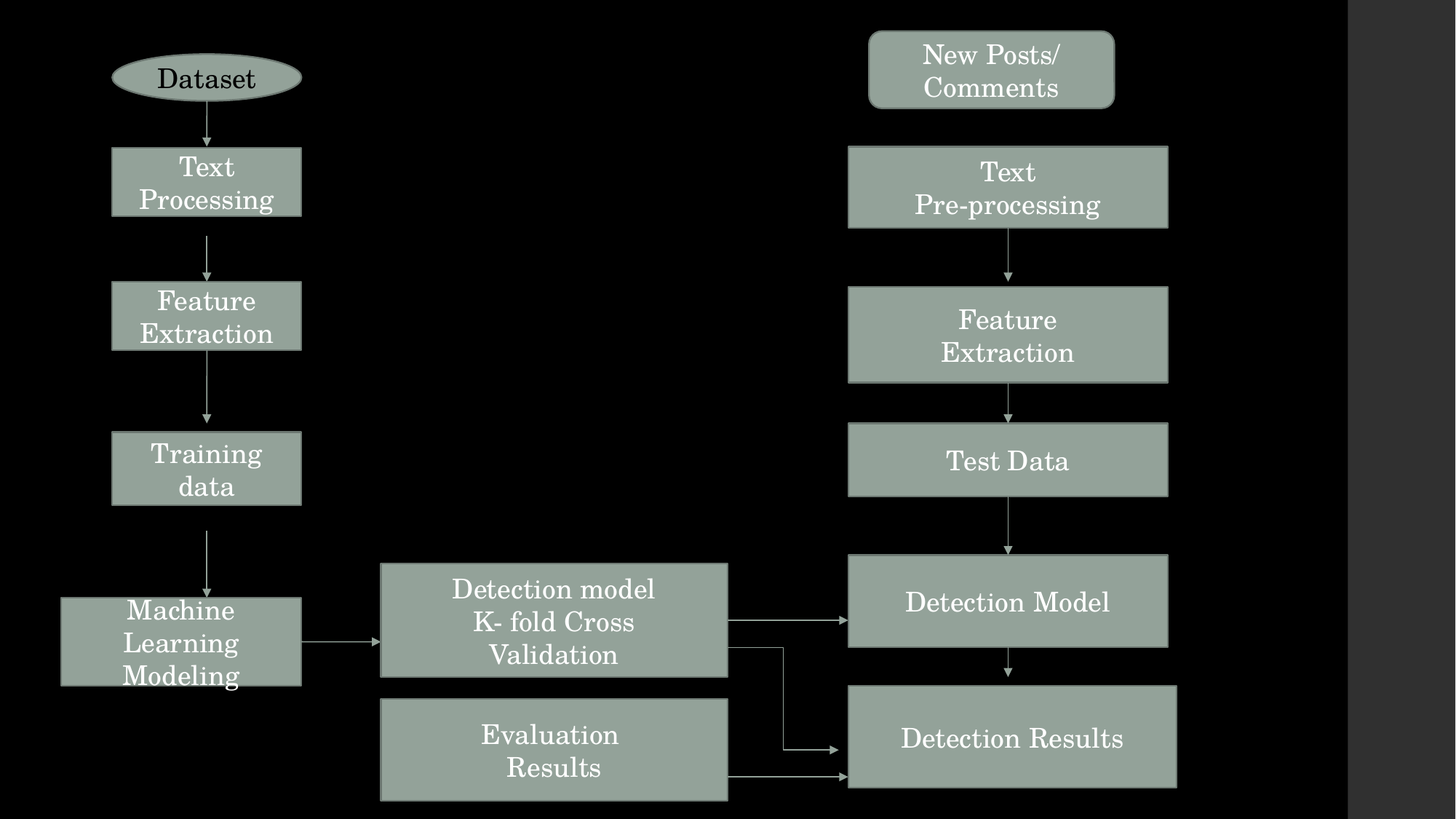

New Posts/
Comments
Dataset
Text
Pre-processing
Text
Processing
Feature
Extraction
Feature
Extraction
Test Data
Training data
Detection Model
Detection model
K- fold Cross
Validation
Machine Learning
Modeling
Detection Results
Evaluation
Results